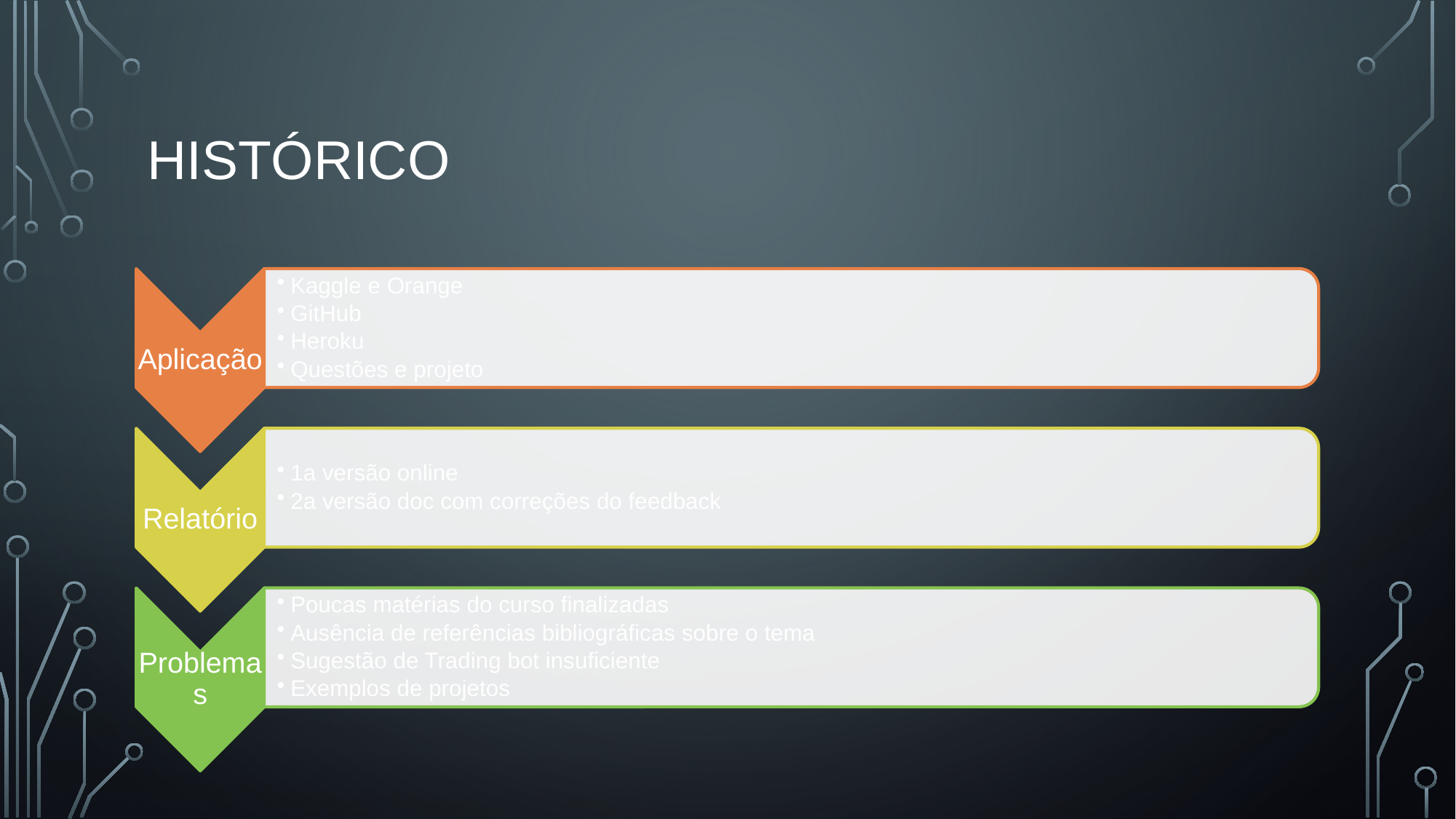

# Histórico
Aplicação
Kaggle e Orange
GitHub
Heroku
Questões e projeto
Relatório
1a versão online
2a versão doc com correções do feedback
Problemas
Poucas matérias do curso finalizadas
Ausência de referências bibliográficas sobre o tema
Sugestão de Trading bot insuficiente
Exemplos de projetos